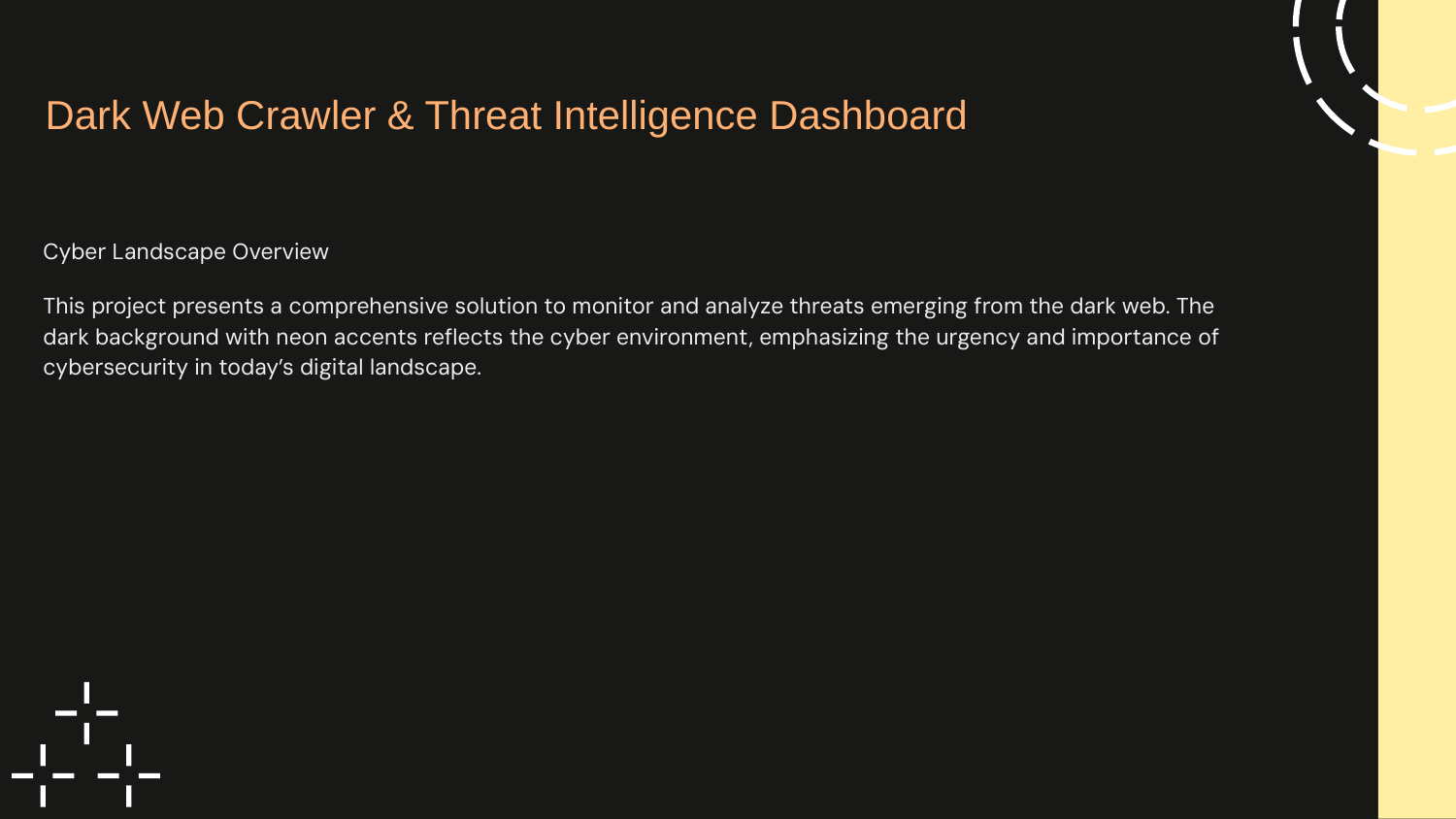

# Dark Web Crawler & Threat Intelligence Dashboard
Cyber Landscape Overview
This project presents a comprehensive solution to monitor and analyze threats emerging from the dark web. The dark background with neon accents reflects the cyber environment, emphasizing the urgency and importance of cybersecurity in today’s digital landscape.